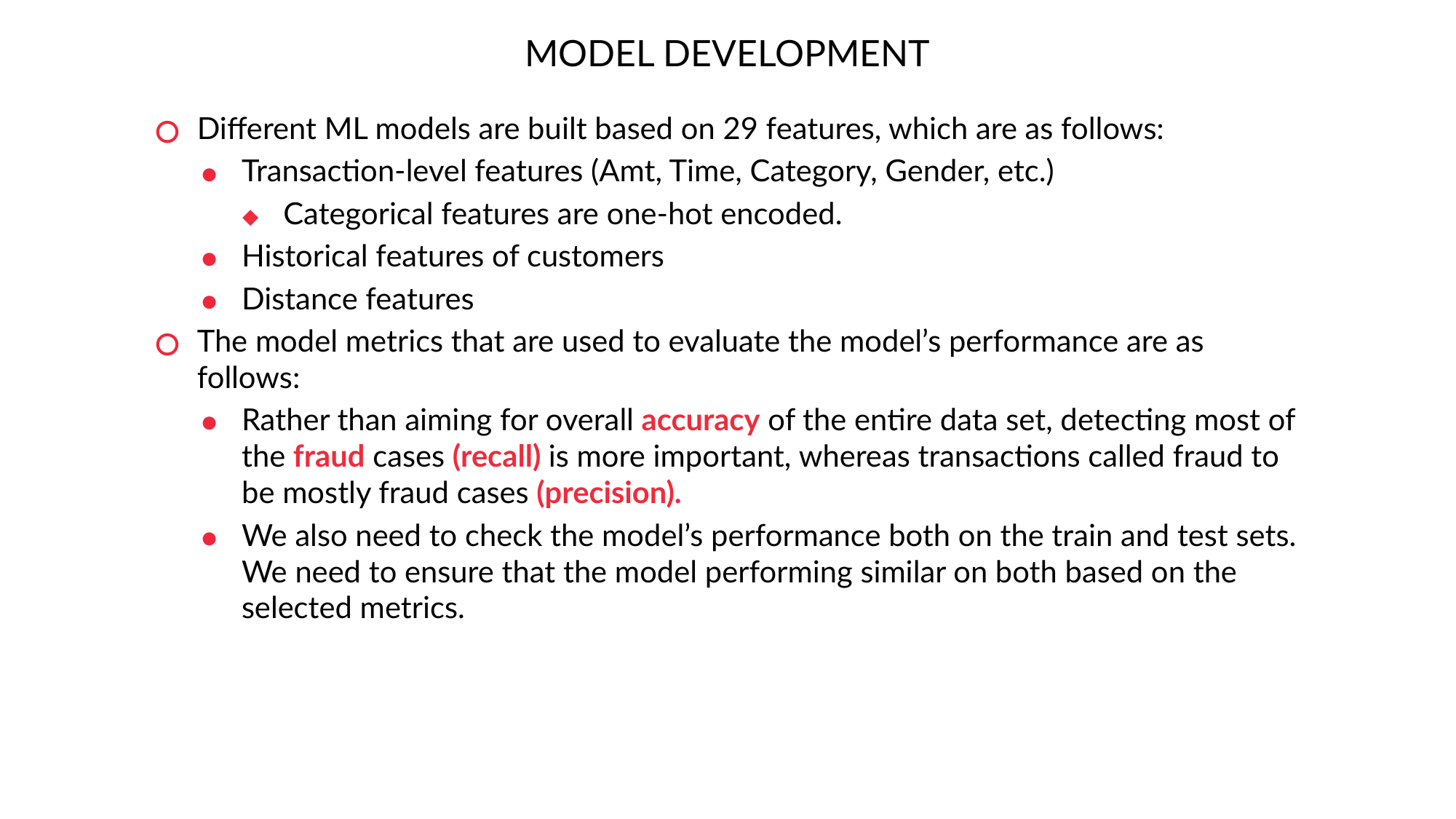

MODEL DEVELOPMENT
Different ML models are built based on 29 features, which are as follows:
Transaction-level features (Amt, Time, Category, Gender, etc.)
Categorical features are one-hot encoded.
Historical features of customers
Distance features
The model metrics that are used to evaluate the model’s performance are as follows:
Rather than aiming for overall accuracy of the entire data set, detecting most of the fraud cases (recall) is more important, whereas transactions called fraud to be mostly fraud cases (precision).
We also need to check the model’s performance both on the train and test sets. We need to ensure that the model performing similar on both based on the selected metrics.